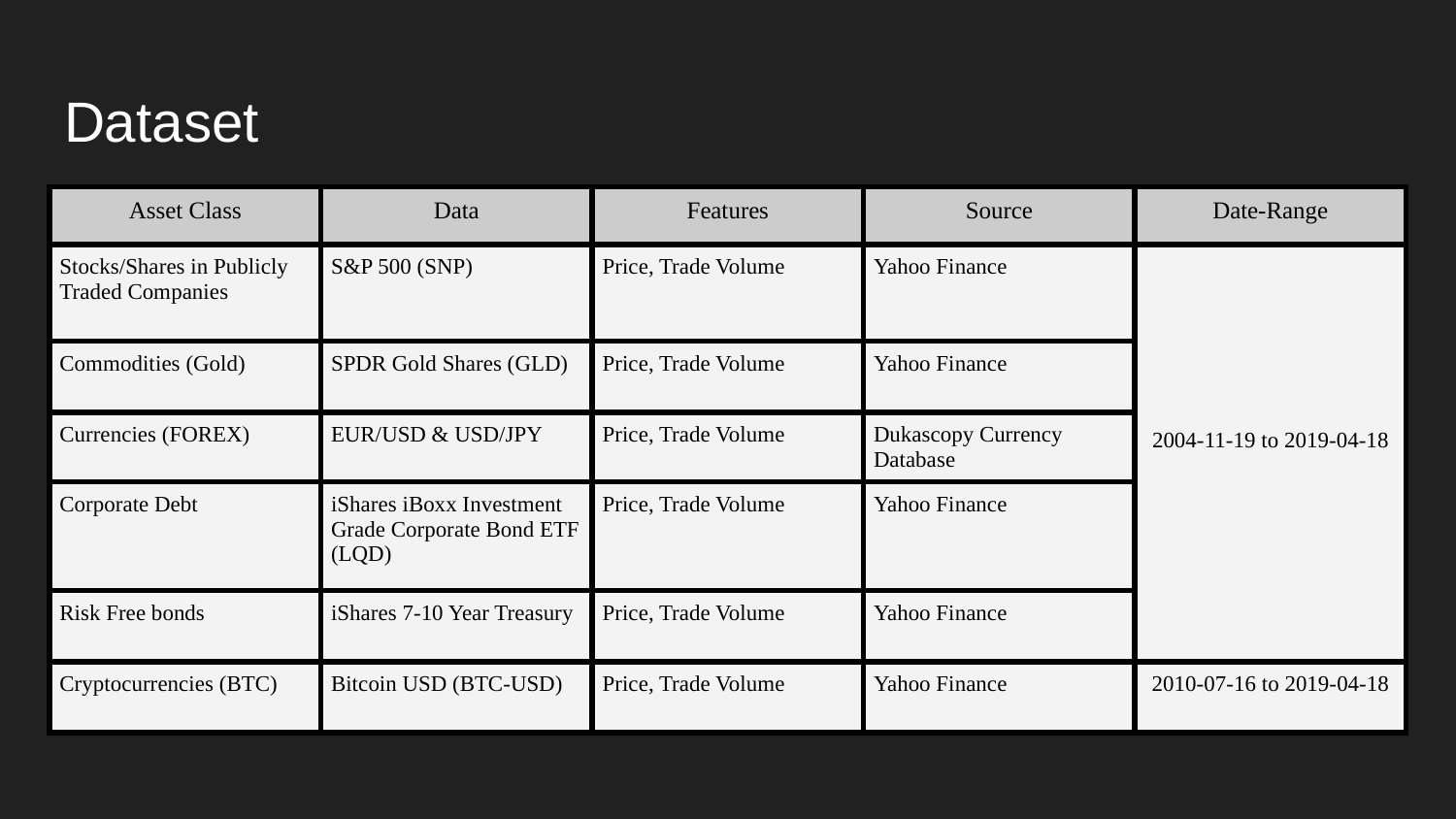

# Dataset
| Asset Class | Data | Features | Source | Date-Range |
| --- | --- | --- | --- | --- |
| Stocks/Shares in Publicly Traded Companies | S&P 500 (SNP) | Price, Trade Volume | Yahoo Finance | 2004-11-19 to 2019-04-18 |
| Commodities (Gold) | SPDR Gold Shares (GLD) | Price, Trade Volume | Yahoo Finance |  |
| Currencies (FOREX) | EUR/USD & USD/JPY | Price, Trade Volume | Dukascopy Currency Database |  |
| Corporate Debt | iShares iBoxx Investment Grade Corporate Bond ETF (LQD) | Price, Trade Volume | Yahoo Finance |  |
| Risk Free bonds | iShares 7-10 Year Treasury | Price, Trade Volume | Yahoo Finance |  |
| Cryptocurrencies (BTC) | Bitcoin USD (BTC-USD) | Price, Trade Volume | Yahoo Finance | 2010-07-16 to 2019-04-18 |